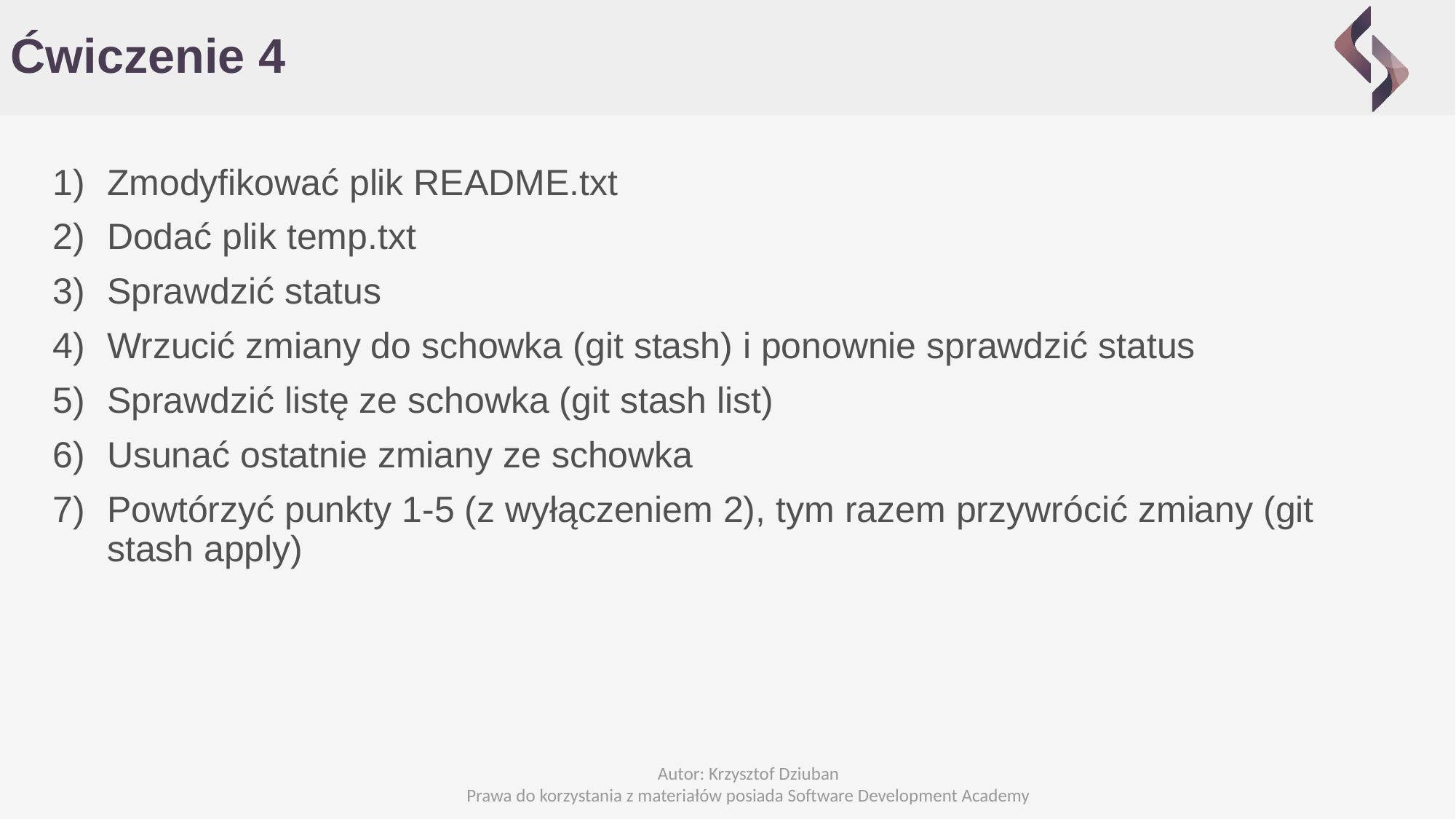

Ćwiczenie 4

Zmodyfikować plik README.txt
Dodać plik temp.txt
Sprawdzić status
Wrzucić zmiany do schowka (git stash) i ponownie sprawdzić status
Sprawdzić listę ze schowka (git stash list)
Usunać ostatnie zmiany ze schowka
Powtórzyć punkty 1-5 (z wyłączeniem 2), tym razem przywrócić zmiany (git stash apply)
Autor: Krzysztof Dziuban
Prawa do korzystania z materiałów posiada Software Development Academy